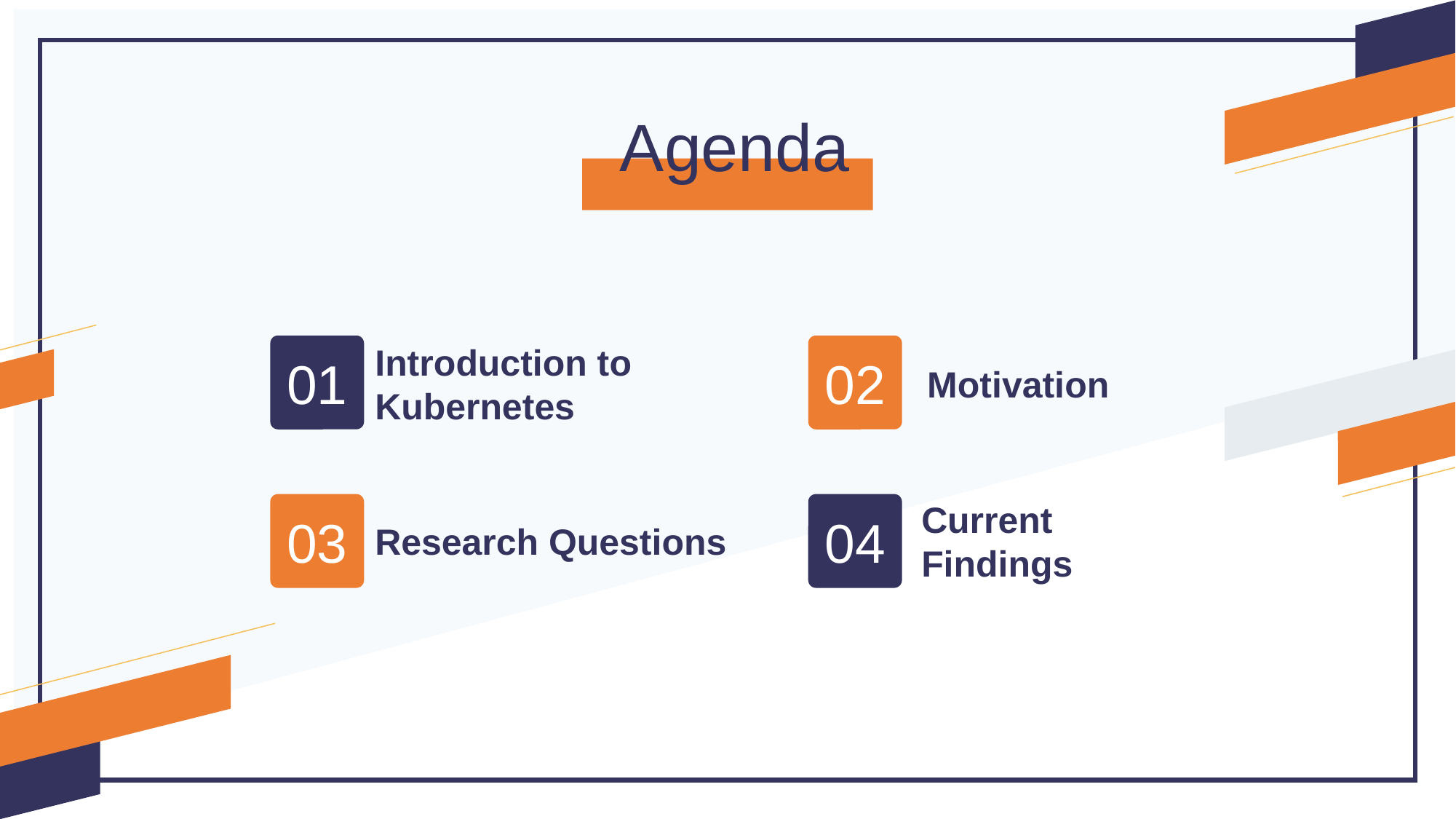

Agenda

Introduction to Kubernetes
01
02
Motivation

Current Findings
04
03
Research Questions